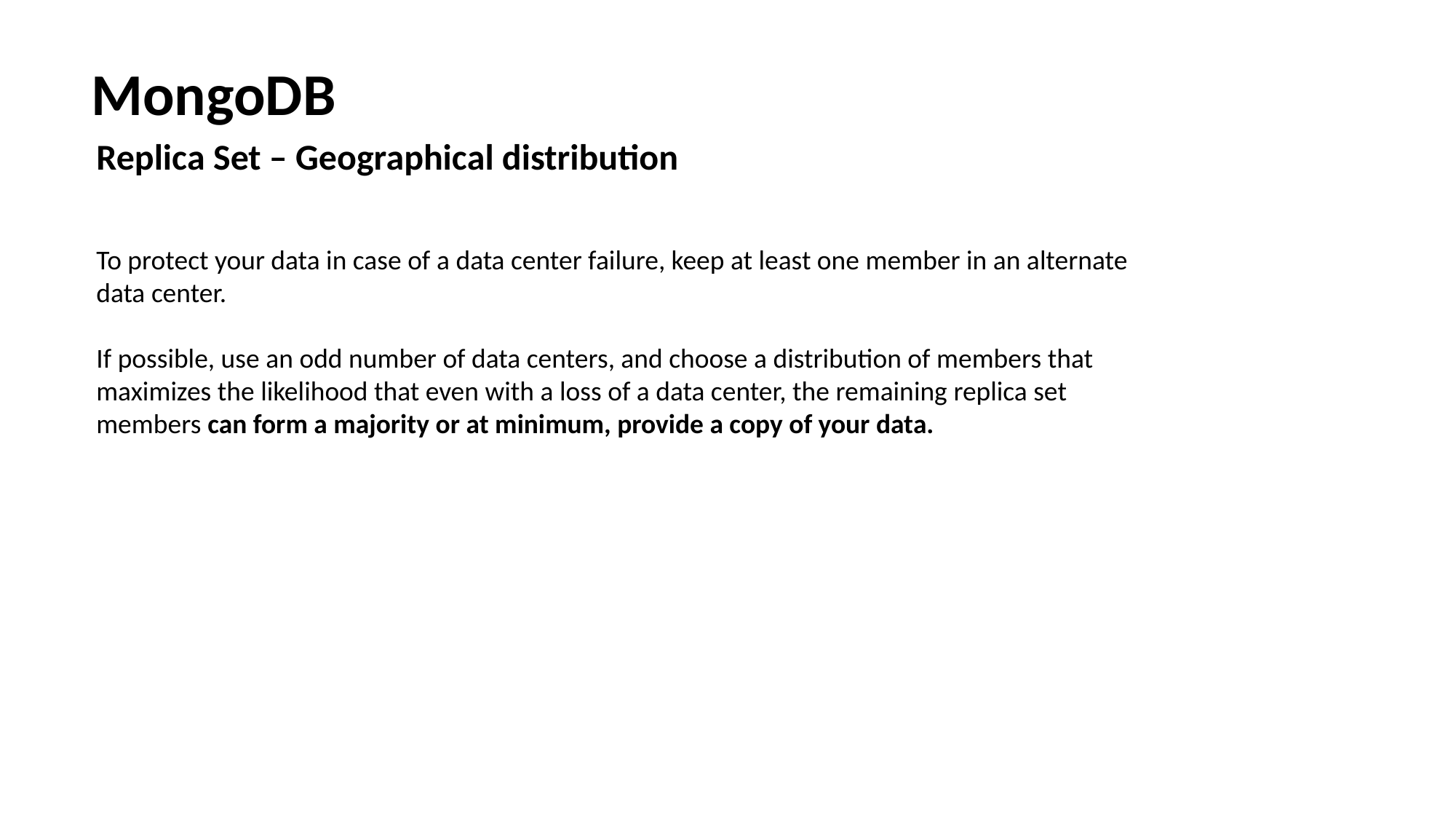

MongoDB
Replica Set – Geographical distribution

To protect your data in case of a data center failure, keep at least one member in an alternate data center.

If possible, use an odd number of data centers, and choose a distribution of members that maximizes the likelihood that even with a loss of a data center, the remaining replica set members can form a majority or at minimum, provide a copy of your data.